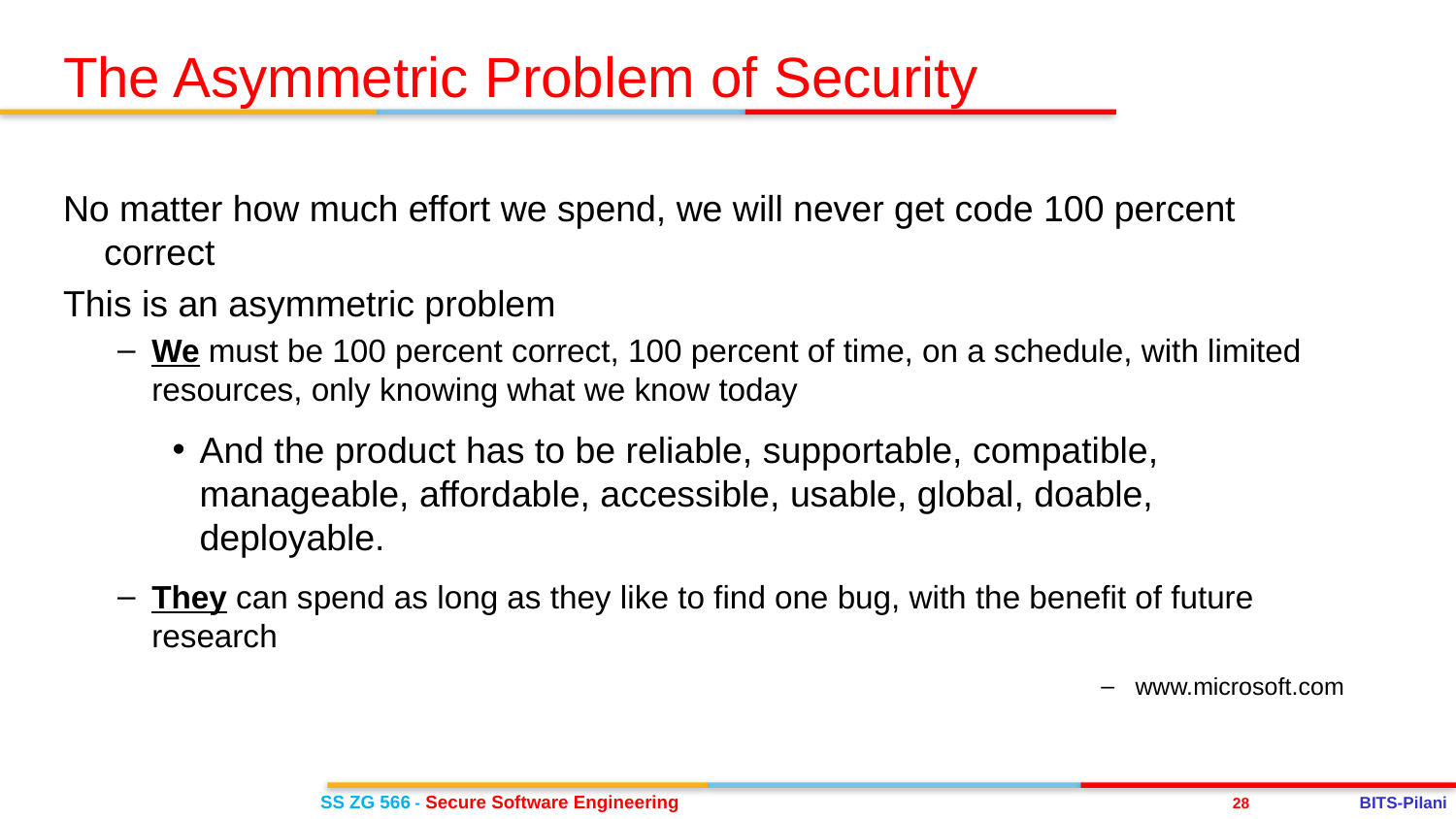

The Asymmetric Problem of Security

No matter how much effort we spend, we will never get code 100 percent correct
This is an asymmetric problem
We must be 100 percent correct, 100 percent of time, on a schedule, with limited resources, only knowing what we know today
And the product has to be reliable, supportable, compatible, manageable, affordable, accessible, usable, global, doable, deployable.
They can spend as long as they like to find one bug, with the benefit of future research
www.microsoft.com